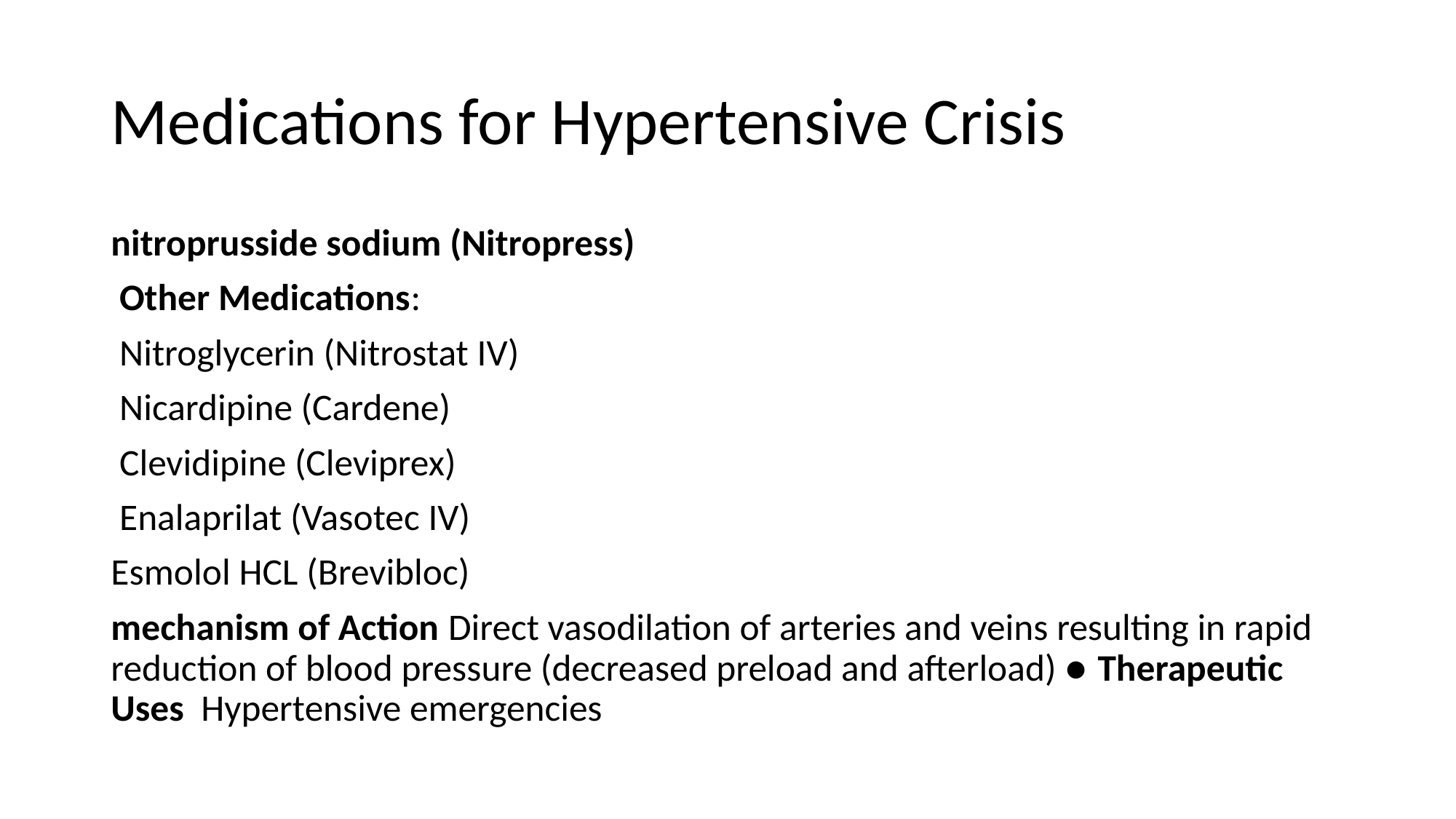

# Medications for Hypertensive Crisis
nitroprusside sodium (Nitropress)
 Other Medications:
 Nitroglycerin (Nitrostat IV)
 Nicardipine (Cardene)
 Clevidipine (Cleviprex)
 Enalaprilat (Vasotec IV)
Esmolol HCL (Brevibloc)
mechanism of Action Direct vasodilation of arteries and veins resulting in rapid reduction of blood pressure (decreased preload and afterload) ● Therapeutic Uses  Hypertensive emergencies